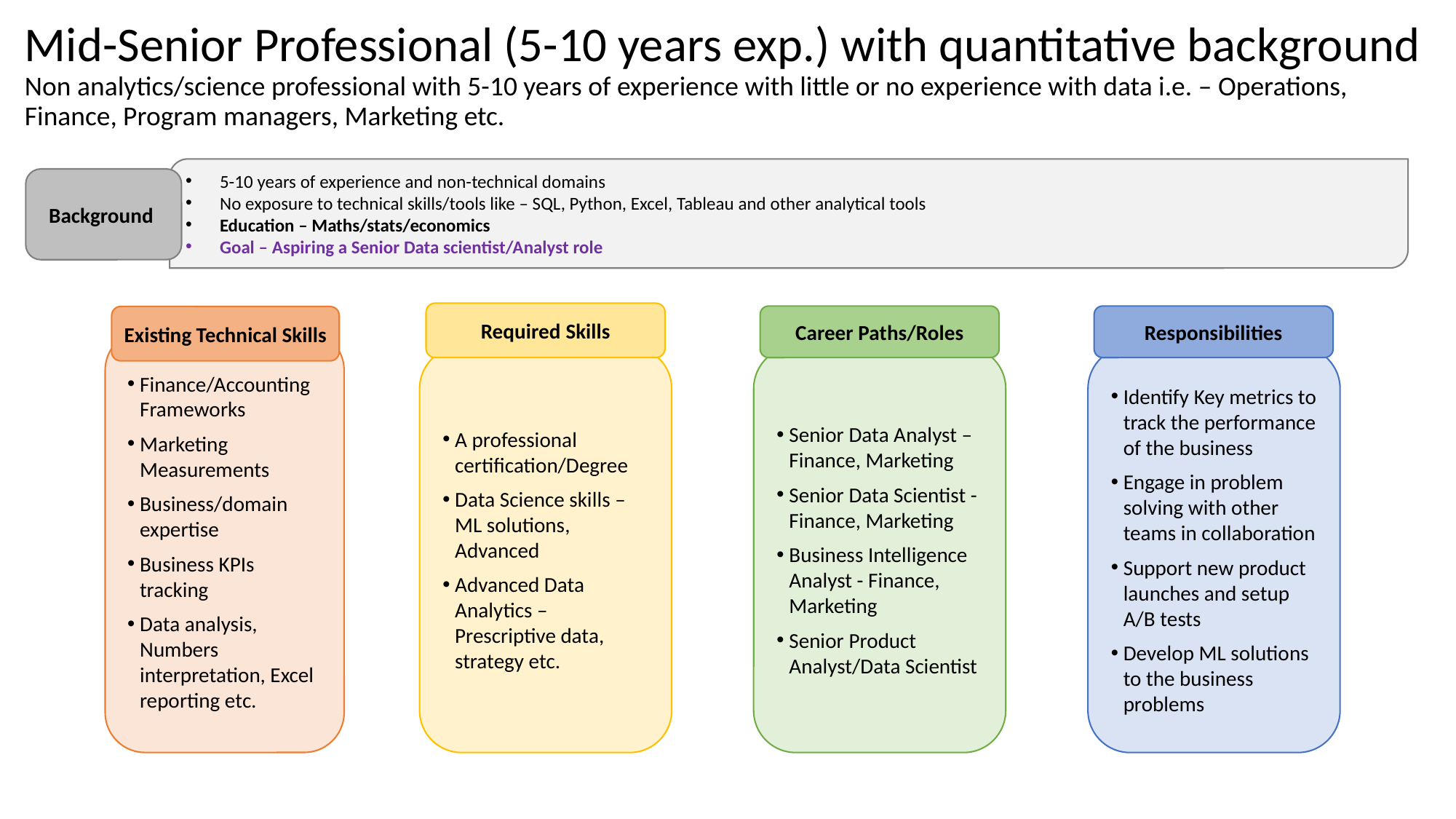

# Mid-Senior Professional (5-10 years exp.) with quantitative background Non analytics/science professional with 5-10 years of experience with little or no experience with data i.e. – Operations, Finance, Program managers, Marketing etc.
5-10 years of experience and non-technical domains
No exposure to technical skills/tools like – SQL, Python, Excel, Tableau and other analytical tools
Education – Maths/stats/economics
Goal – Aspiring a Senior Data scientist/Analyst role
Background
Required Skills
Career Paths/Roles
Responsibilities
Existing Technical Skills

Finance/Accounting Frameworks
Marketing Measurements
Business/domain expertise
Business KPIs tracking
Data analysis, Numbers interpretation, Excel reporting etc.

Identify Key metrics to track the performance of the business
Engage in problem solving with other teams in collaboration
Support new product launches and setup A/B tests
Develop ML solutions to the business problems
Senior Data Analyst – Finance, Marketing
Senior Data Scientist - Finance, Marketing
Business Intelligence Analyst - Finance, Marketing
Senior Product Analyst/Data Scientist
A professional certification/Degree
Data Science skills – ML solutions, Advanced
Advanced Data Analytics – Prescriptive data, strategy etc.